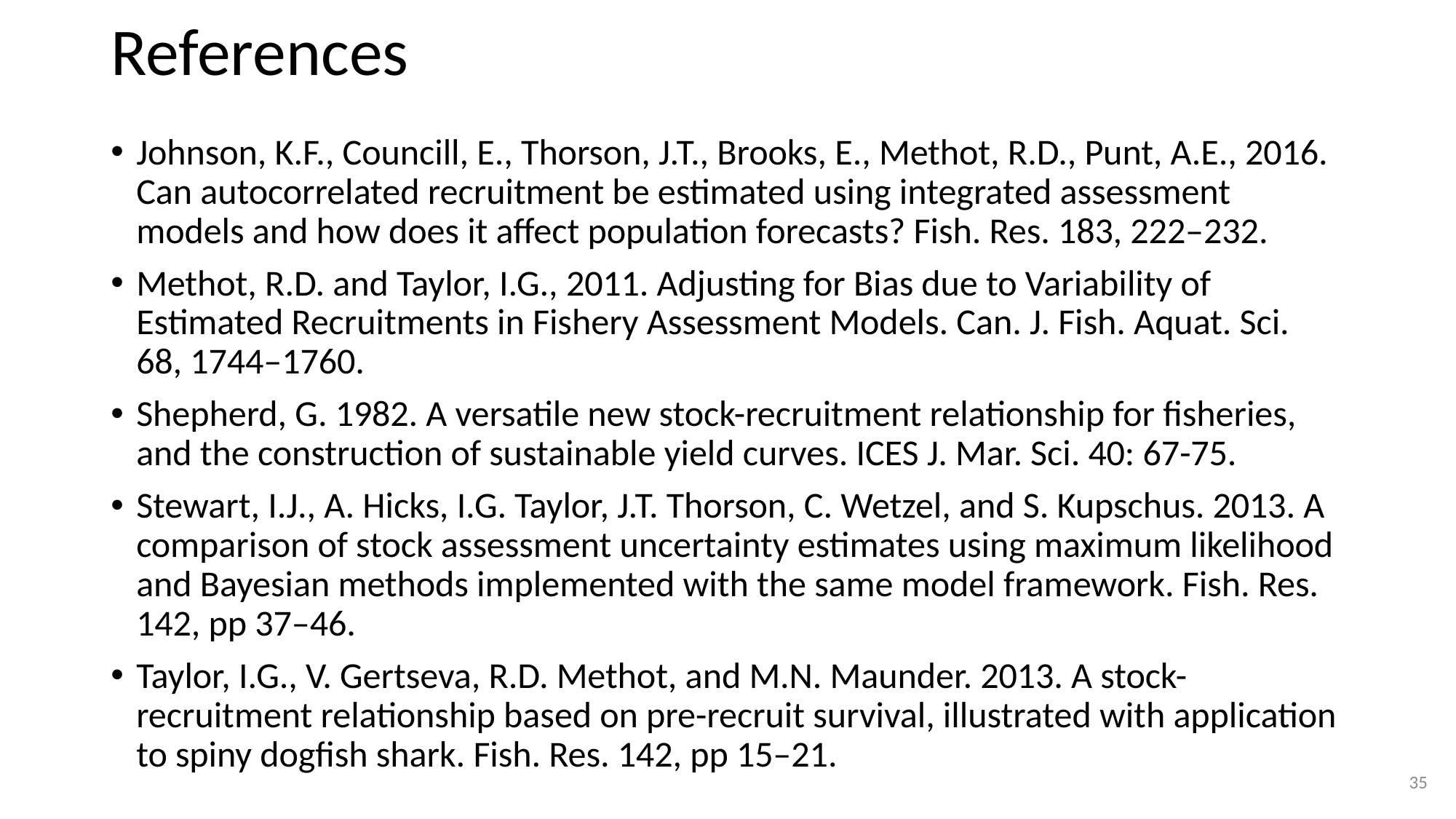

# References
Johnson, K.F., Councill, E., Thorson, J.T., Brooks, E., Methot, R.D., Punt, A.E., 2016. Can autocorrelated recruitment be estimated using integrated assessment models and how does it affect population forecasts? Fish. Res. 183, 222–232.
Methot, R.D. and Taylor, I.G., 2011. Adjusting for Bias due to Variability of Estimated Recruitments in Fishery Assessment Models. Can. J. Fish. Aquat. Sci.  68, 1744–1760.
Shepherd, G. 1982. A versatile new stock-recruitment relationship for fisheries, and the construction of sustainable yield curves. ICES J. Mar. Sci. 40: 67-75.
Stewart, I.J., A. Hicks, I.G. Taylor, J.T. Thorson, C. Wetzel, and S. Kupschus. 2013. A comparison of stock assessment uncertainty estimates using maximum likelihood and Bayesian methods implemented with the same model framework. Fish. Res. 142, pp 37–46.
Taylor, I.G., V. Gertseva, R.D. Methot, and M.N. Maunder. 2013. A stock-recruitment relationship based on pre-recruit survival, illustrated with application to spiny dogfish shark. Fish. Res. 142, pp 15–21.

35